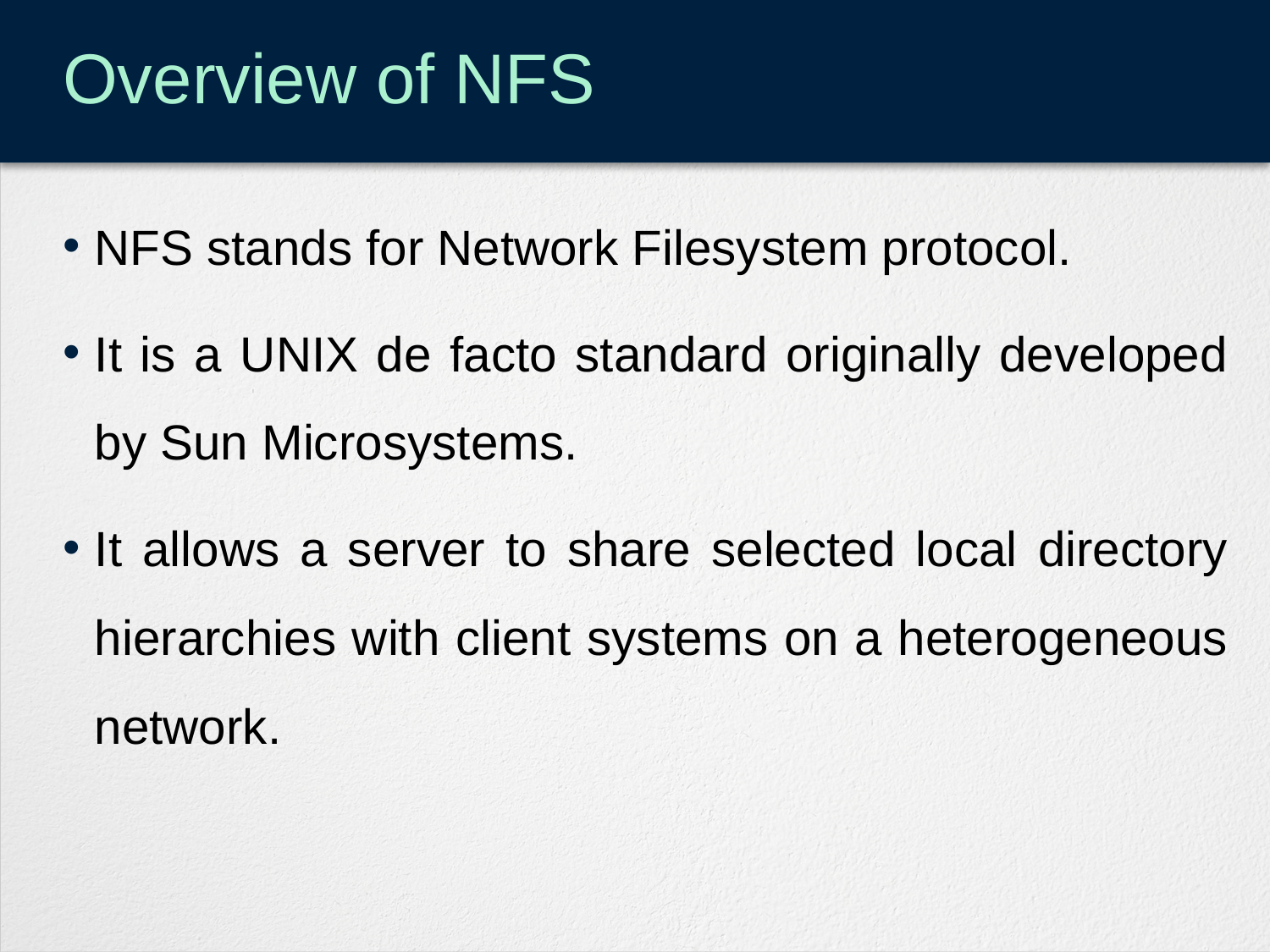

# Overview of NFS
NFS stands for Network Filesystem protocol.
It is a UNIX de facto standard originally developed by Sun Microsystems.
It allows a server to share selected local directory hierarchies with client systems on a heterogeneous network.